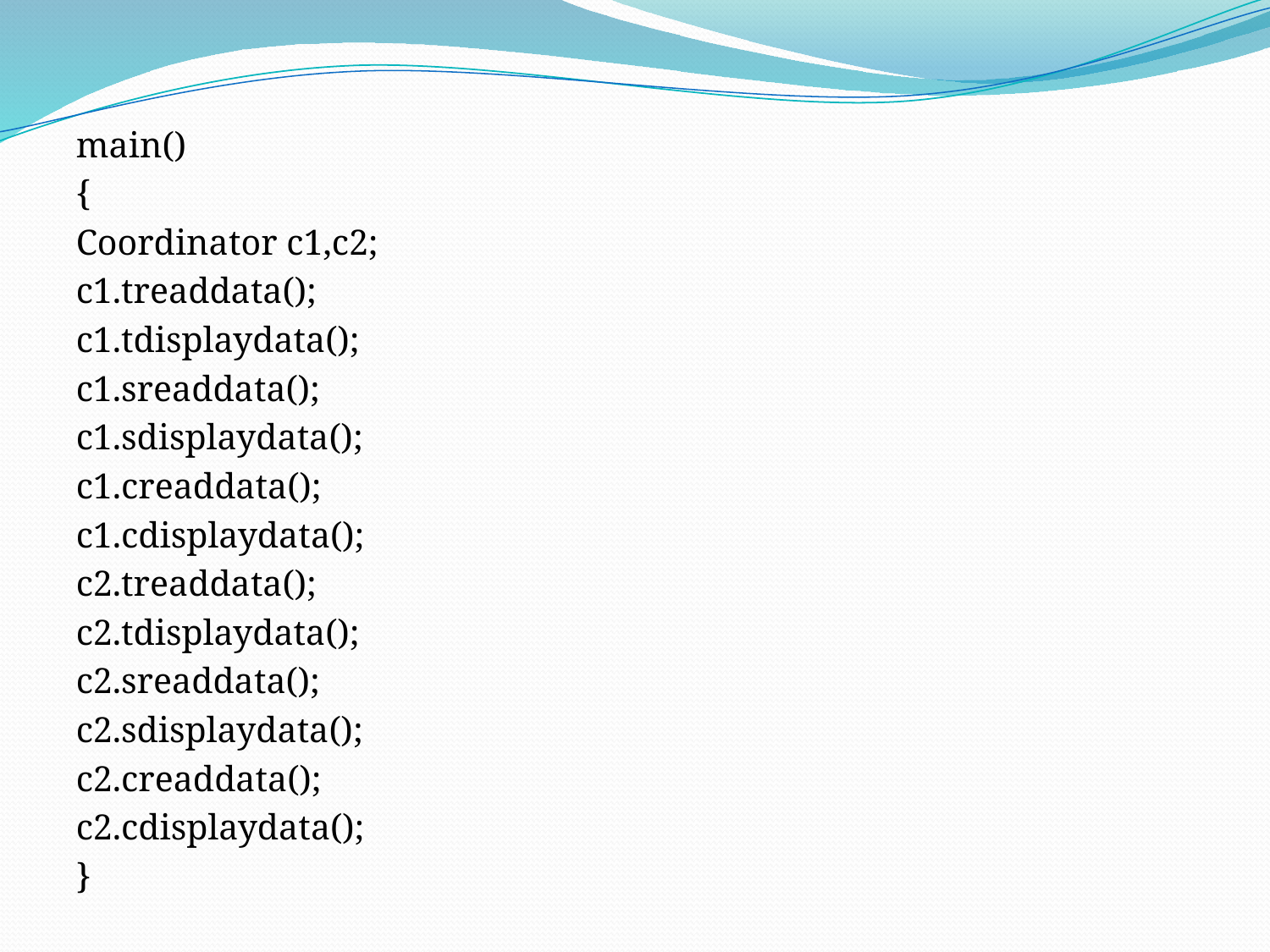

main()
{
Coordinator c1,c2;
c1.treaddata();
c1.tdisplaydata();
c1.sreaddata();
c1.sdisplaydata();
c1.creaddata();
c1.cdisplaydata();
c2.treaddata();
c2.tdisplaydata();
c2.sreaddata();
c2.sdisplaydata();
c2.creaddata();
c2.cdisplaydata();
}